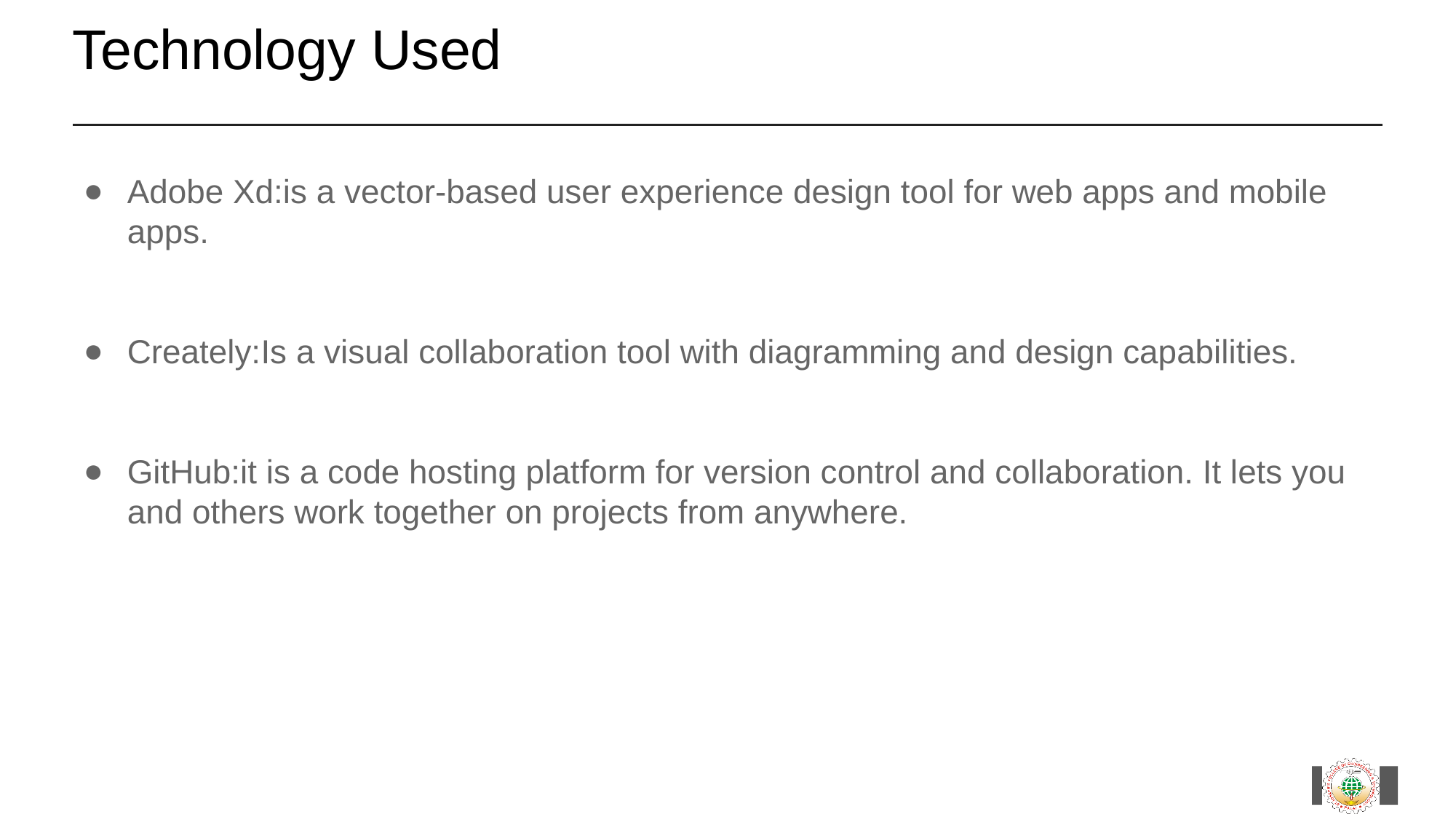

# Technology Used
Adobe Xd:is a vector-based user experience design tool for web apps and mobile apps.

Creately:Is a visual collaboration tool with diagramming and design capabilities.

GitHub:it is a code hosting platform for version control and collaboration. It lets you and others work together on projects from anywhere.